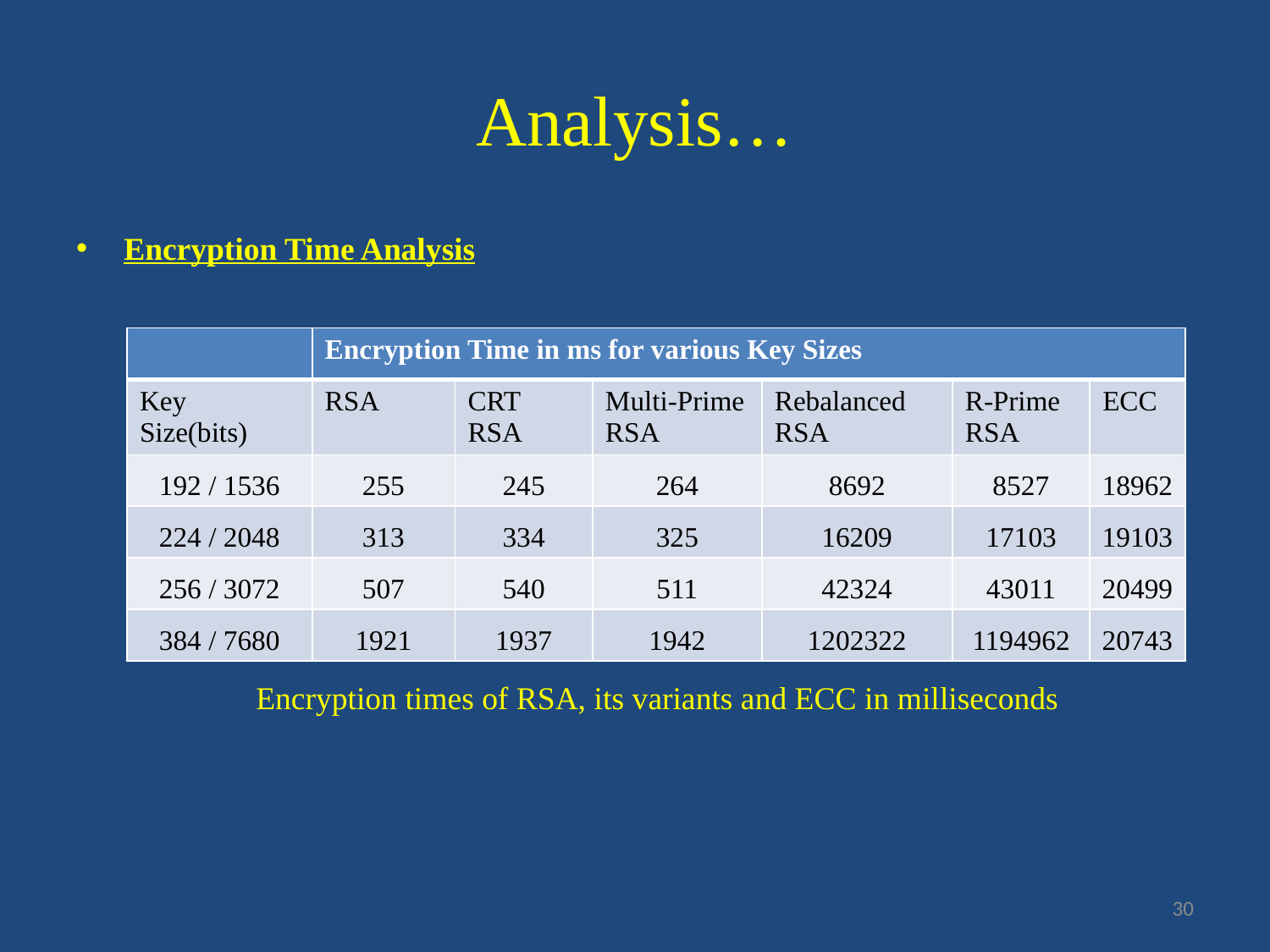

# Analysis…
Encryption Time Analysis
|  | Encryption Time in ms for various Key Sizes |  |  |  |  |  |
| --- | --- | --- | --- | --- | --- | --- |
| Key Size(bits) | RSA | CRT RSA | Multi-Prime RSA | Rebalanced RSA | R-Prime RSA | ECC |
| 192 / 1536 | 255 | 245 | 264 | 8692 | 8527 | 18962 |
| 224 / 2048 | 313 | 334 | 325 | 16209 | 17103 | 19103 |
| 256 / 3072 | 507 | 540 | 511 | 42324 | 43011 | 20499 |
| 384 / 7680 | 1921 | 1937 | 1942 | 1202322 | 1194962 | 20743 |
Encryption times of RSA, its variants and ECC in milliseconds
30